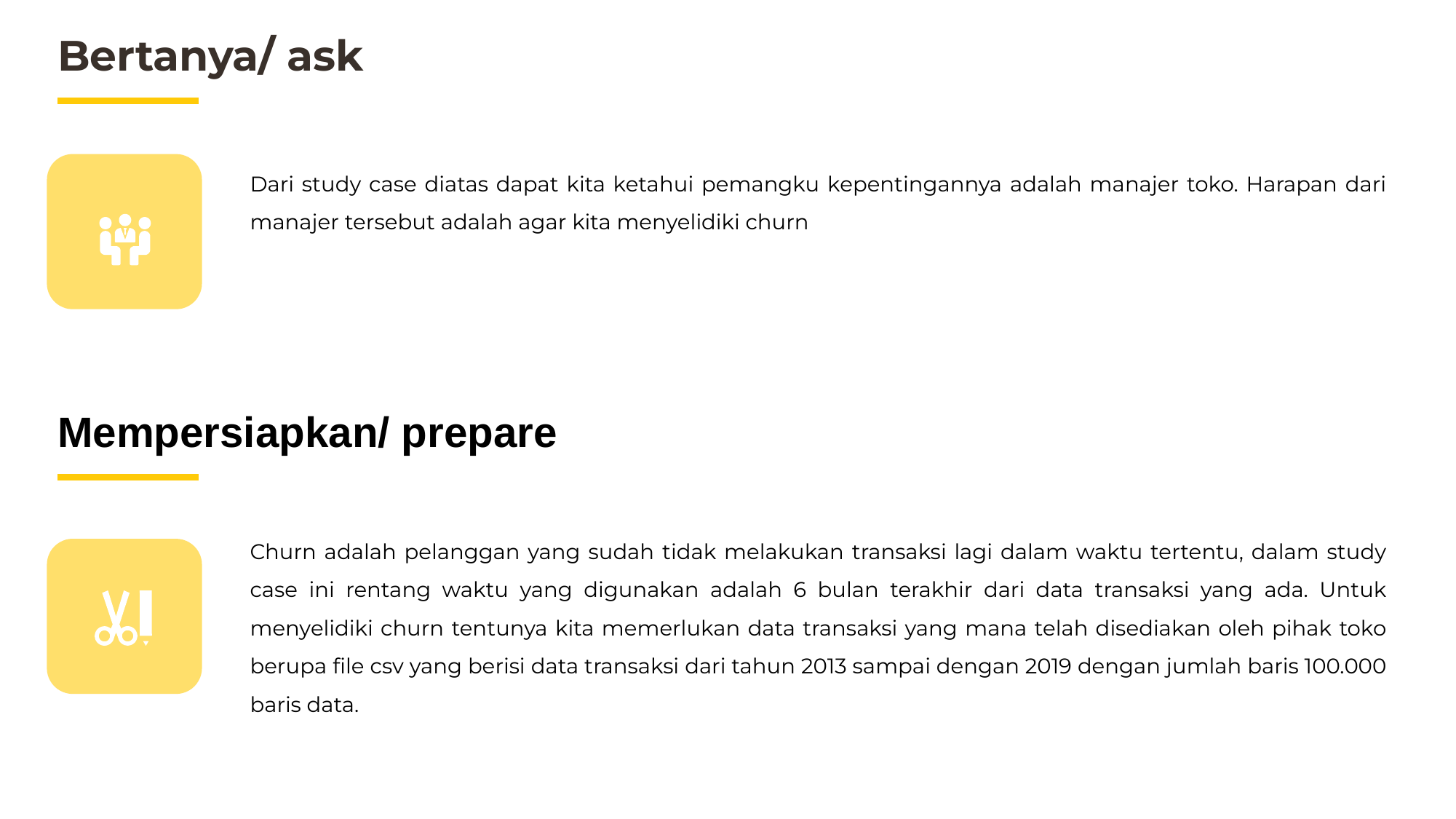

Bertanya/ ask
Dari study case diatas dapat kita ketahui pemangku kepentingannya adalah manajer toko. Harapan dari manajer tersebut adalah agar kita menyelidiki churn

Mempersiapkan/ prepare
Churn adalah pelanggan yang sudah tidak melakukan transaksi lagi dalam waktu tertentu, dalam study case ini rentang waktu yang digunakan adalah 6 bulan terakhir dari data transaksi yang ada. Untuk menyelidiki churn tentunya kita memerlukan data transaksi yang mana telah disediakan oleh pihak toko berupa file csv yang berisi data transaksi dari tahun 2013 sampai dengan 2019 dengan jumlah baris 100.000 baris data.